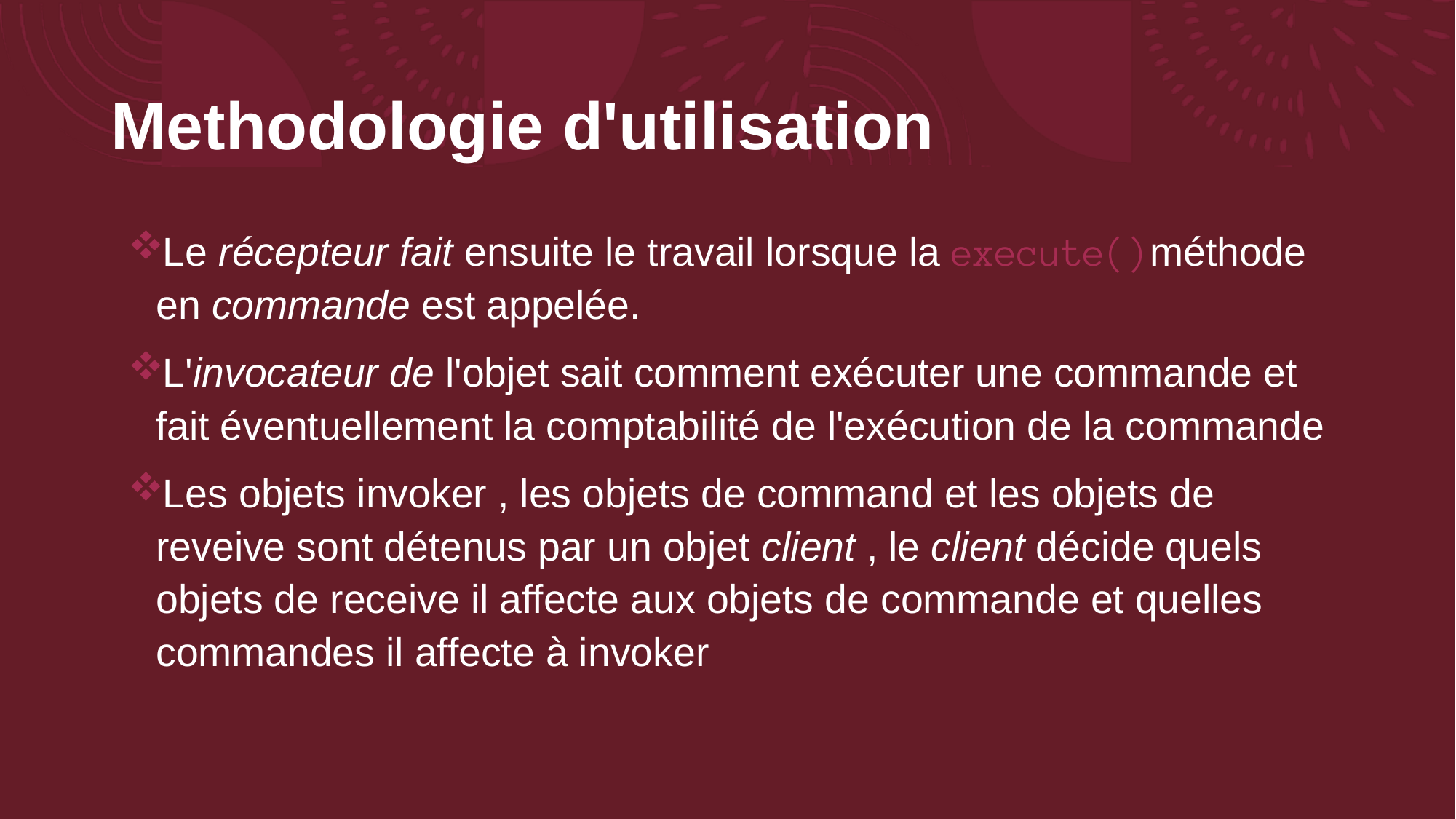

# Methodologie d'utilisation
Le récepteur fait ensuite le travail lorsque la execute()méthode en commande est appelée.
L'invocateur de l'objet sait comment exécuter une commande et fait éventuellement la comptabilité de l'exécution de la commande
Les objets invoker , les objets de command et les objets de reveive sont détenus par un objet client , le client décide quels objets de receive il affecte aux objets de commande et quelles commandes il affecte à invoker